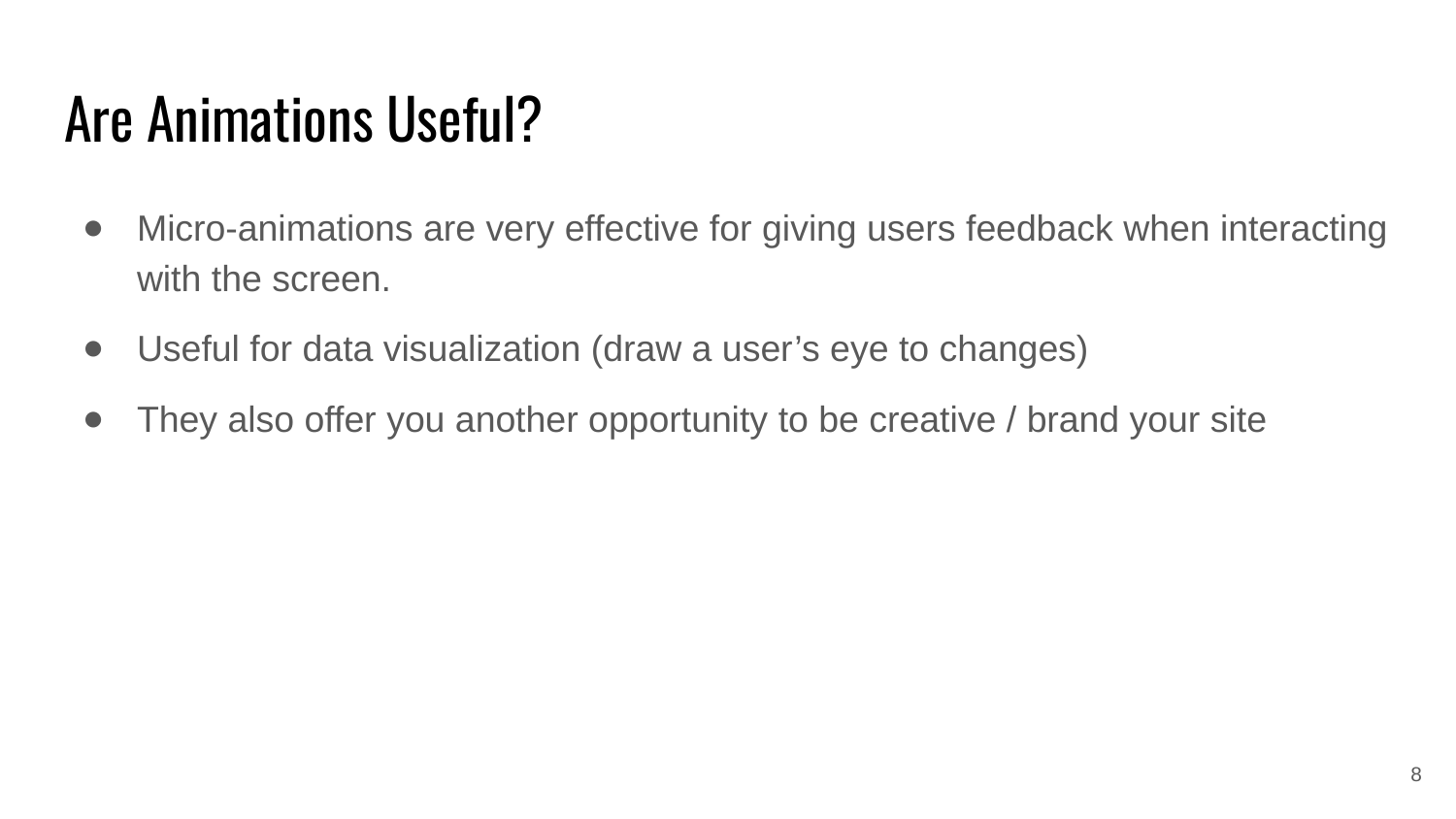

# Are Animations Useful?
Micro-animations are very effective for giving users feedback when interacting with the screen.
Useful for data visualization (draw a user’s eye to changes)
They also offer you another opportunity to be creative / brand your site
8